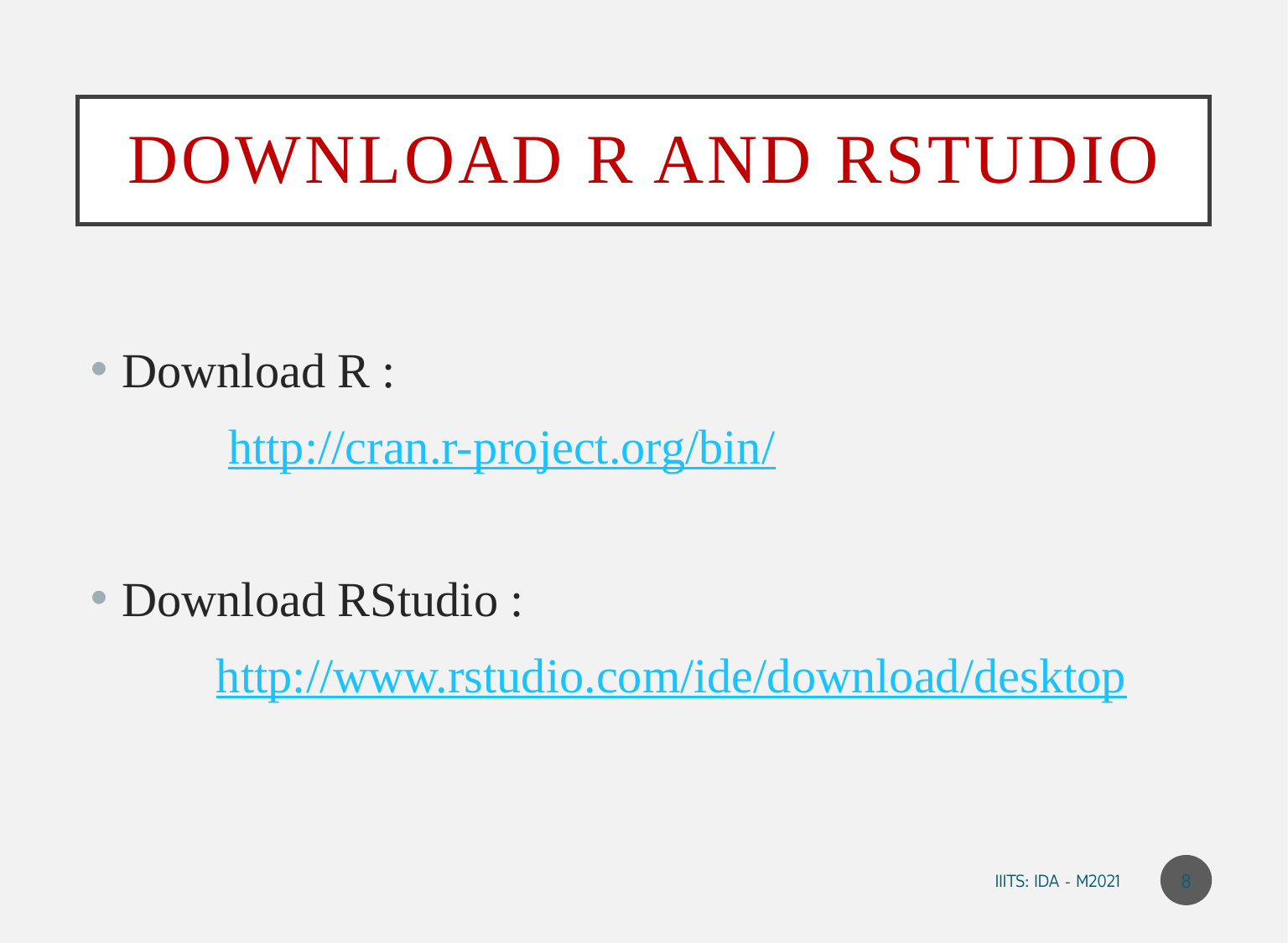

# Download R and RStudio
Download R :
	 http://cran.r-project.org/bin/

Download RStudio :
	http://www.rstudio.com/ide/download/desktop

8
IIITS: IDA - M2021